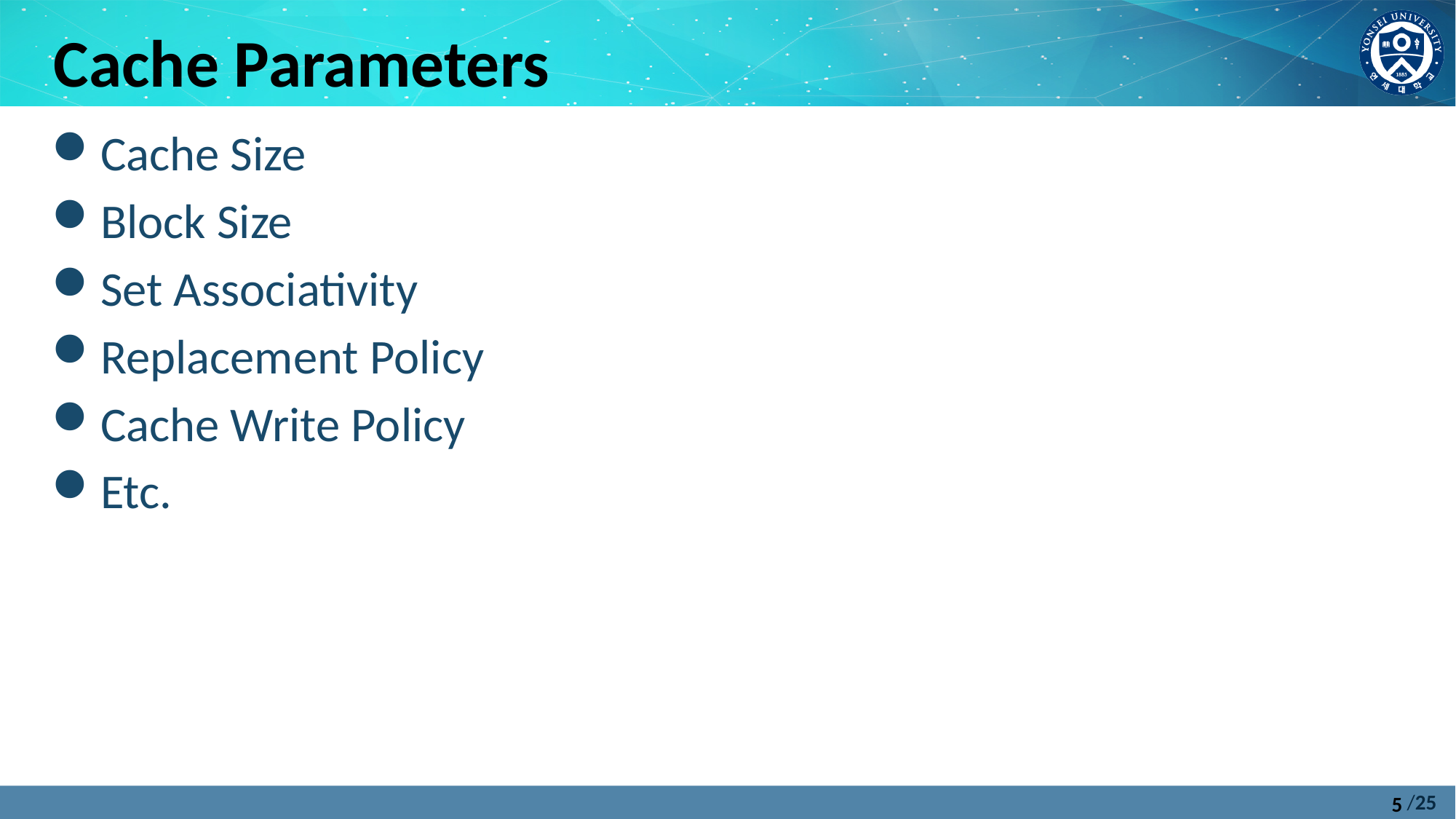

Cache Parameters
Cache Size
Block Size
Set Associativity
Replacement Policy
Cache Write Policy
Etc.

5